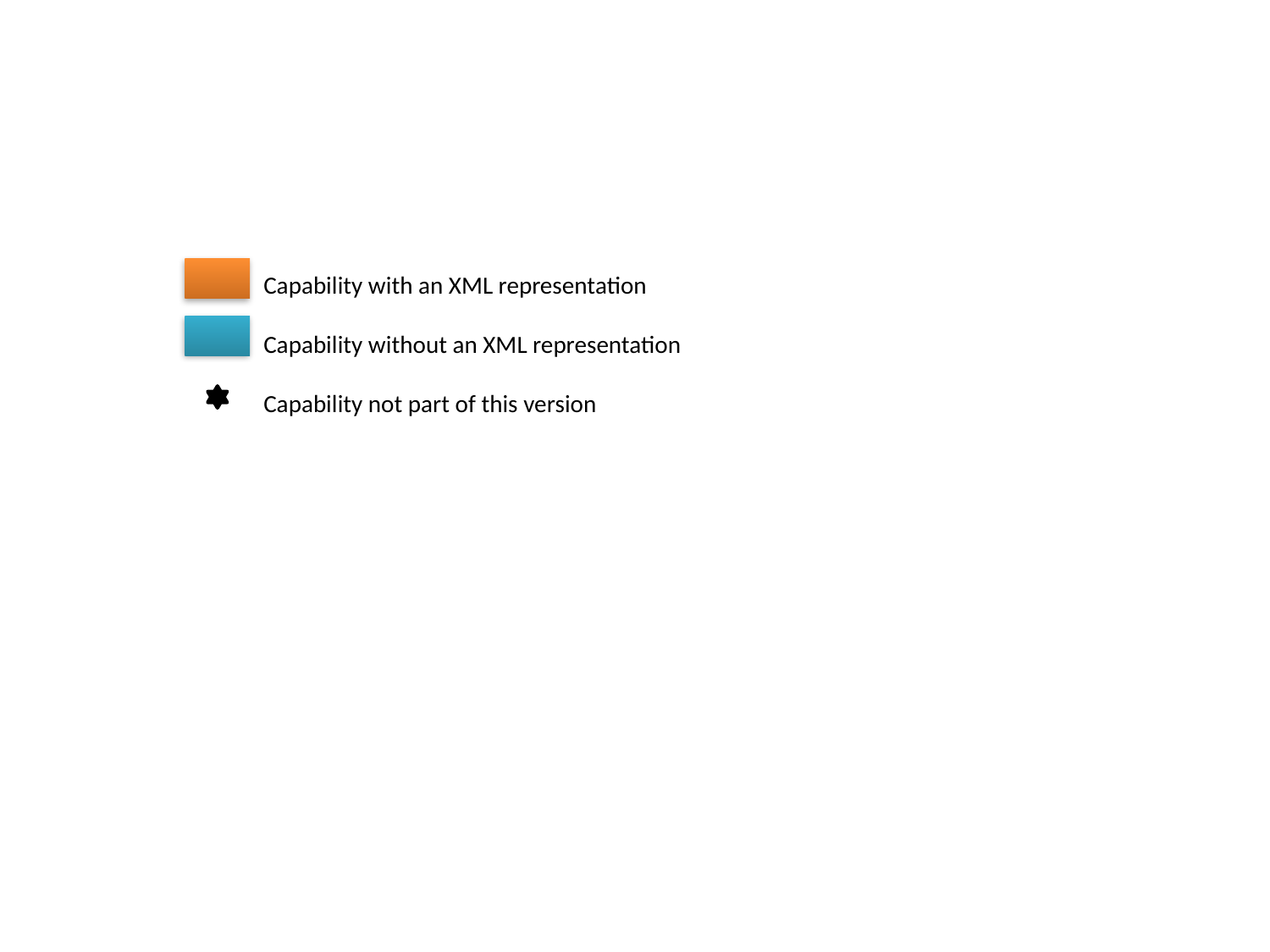

Capability with an XML representation
Capability without an XML representation
Capability not part of this version